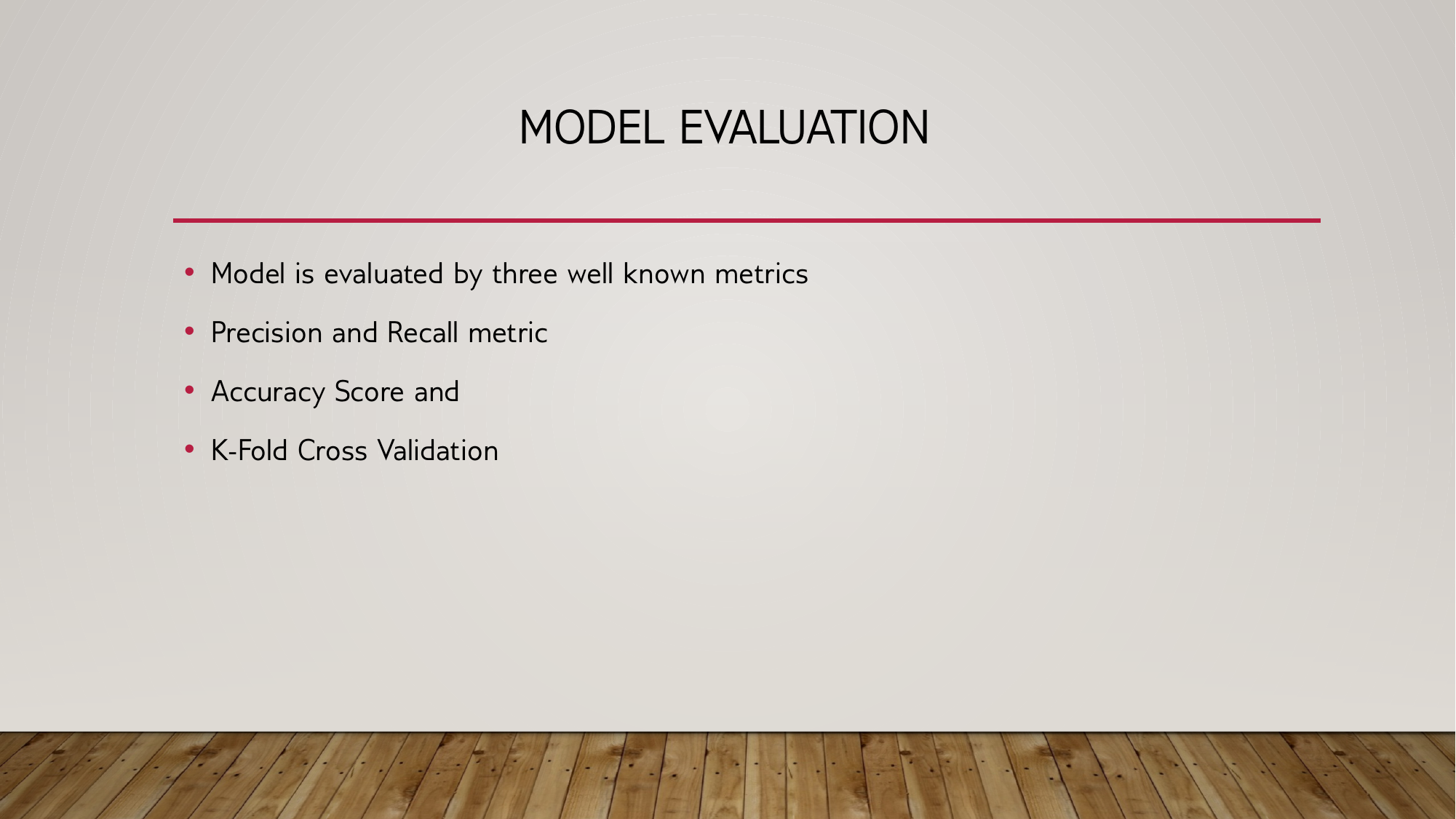

# model evaluation
Model is evaluated by three well known metrics
Precision and Recall metric
Accuracy Score and
K-Fold Cross Validation